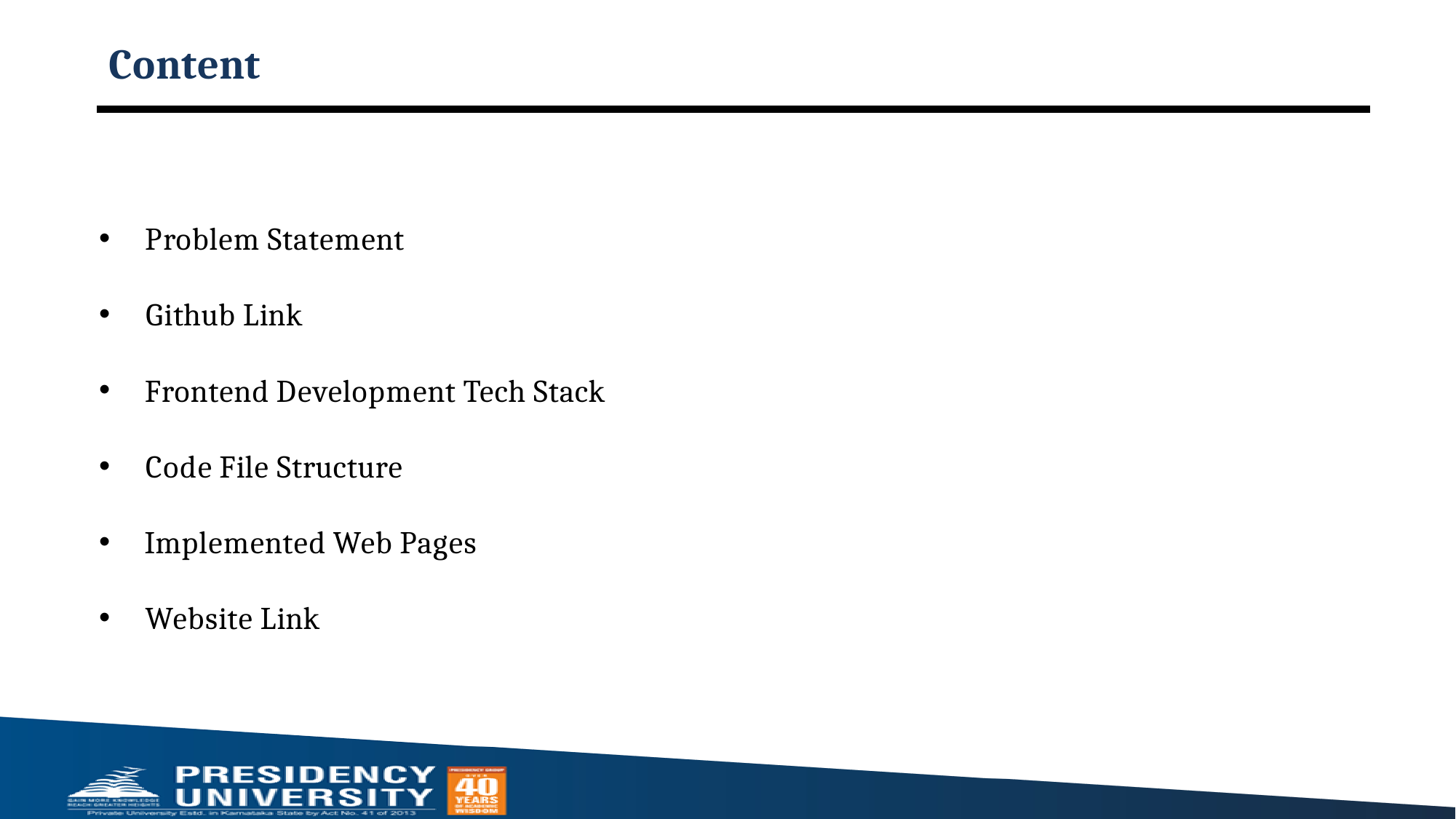

# Content
Problem Statement
Github Link
Frontend Development Tech Stack
Code File Structure
Implemented Web Pages
Website Link